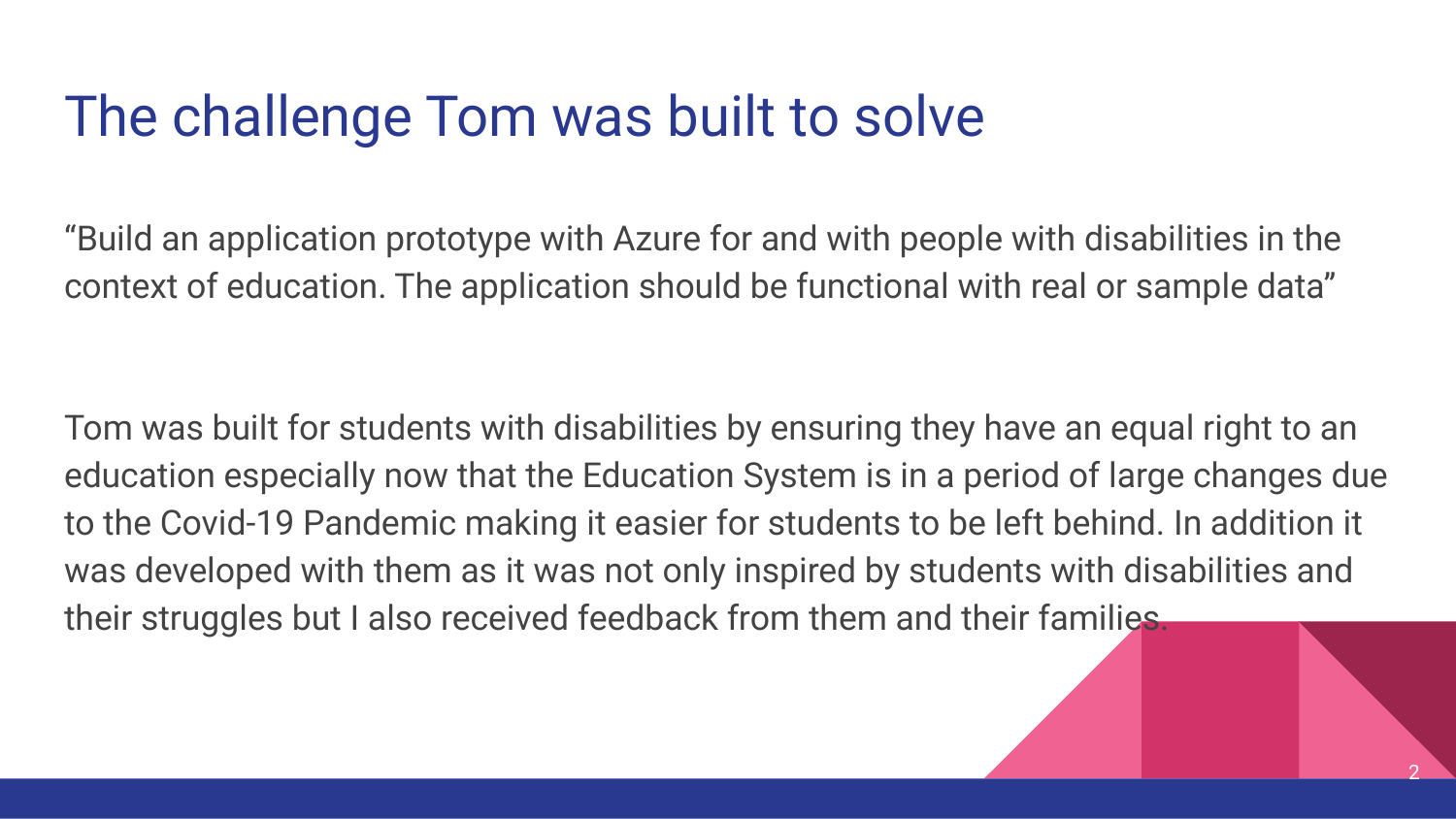

# The challenge Tom was built to solve
“Build an application prototype with Azure for and with people with disabilities in the context of education. The application should be functional with real or sample data”

Tom was built for students with disabilities by ensuring they have an equal right to an education especially now that the Education System is in a period of large changes due to the Covid-19 Pandemic making it easier for students to be left behind. In addition it was developed with them as it was not only inspired by students with disabilities and their struggles but I also received feedback from them and their families.

2